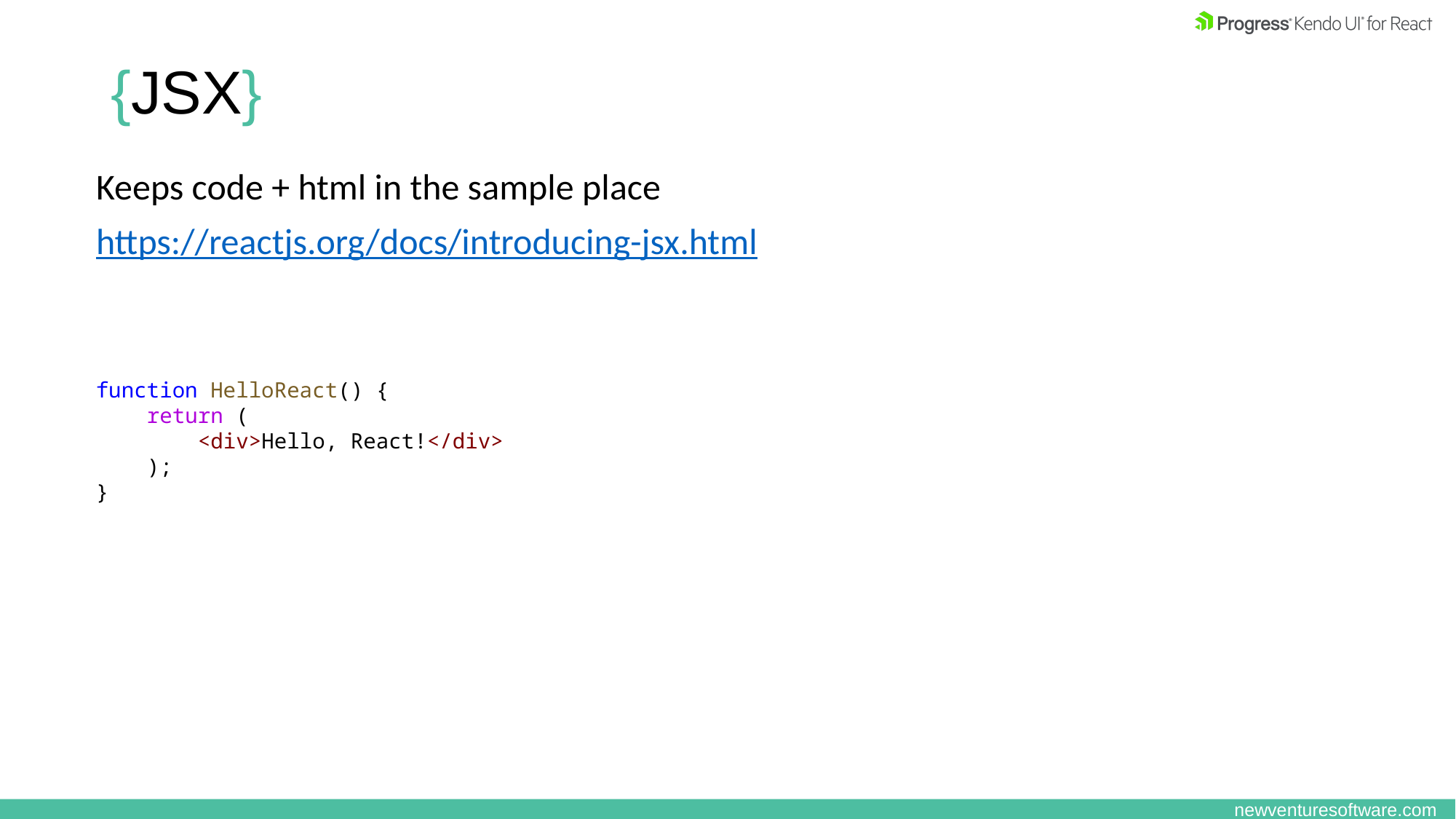

# {JSX}
Keeps code + html in the sample place
https://reactjs.org/docs/introducing-jsx.html

function HelloReact() {
    return (
        <div>Hello, React!</div>
    );
}